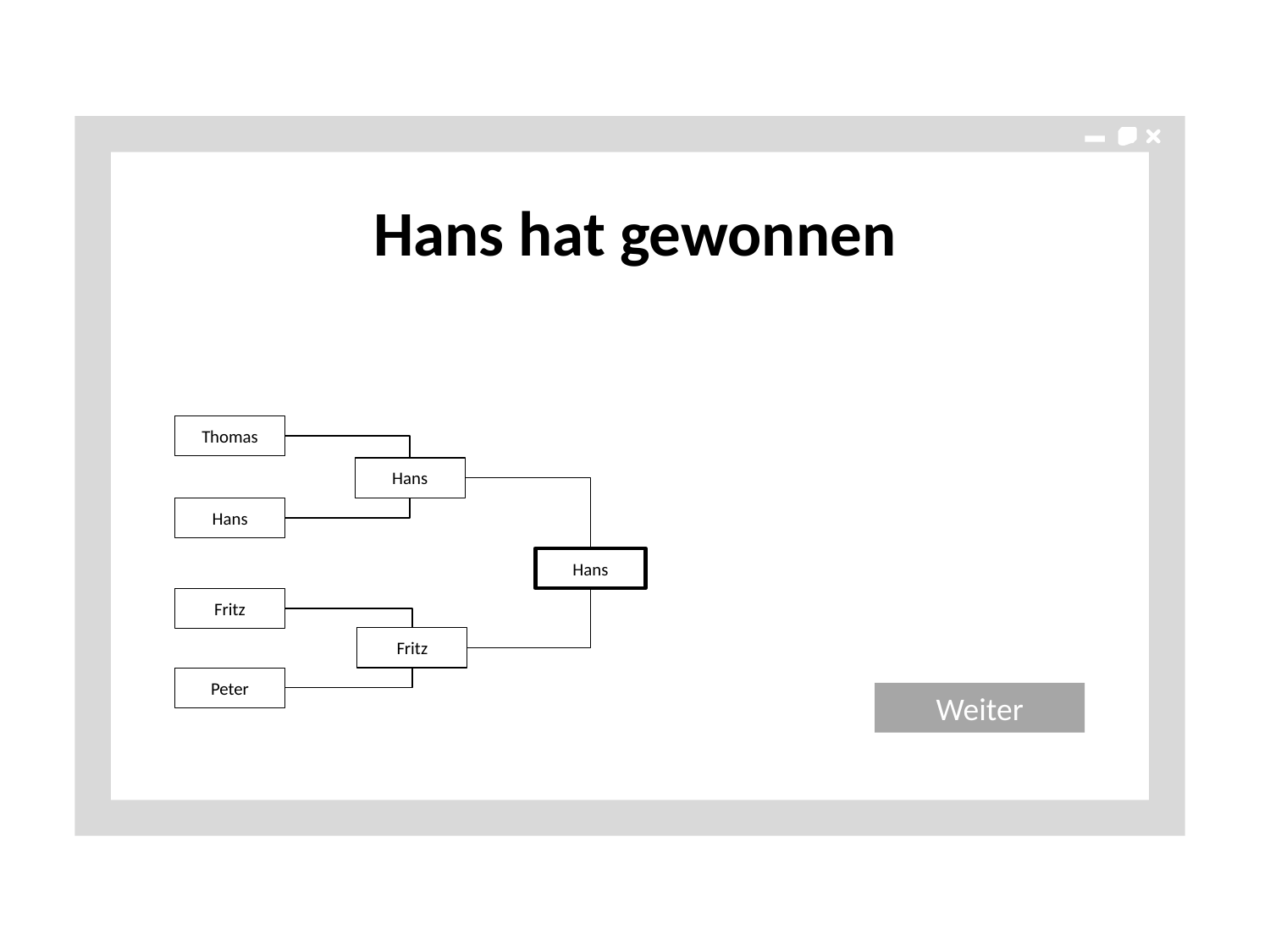

Hans hat gewonnen
Thomas
Hans
Hans
Hans
Fritz
Fritz
Peter
Weiter